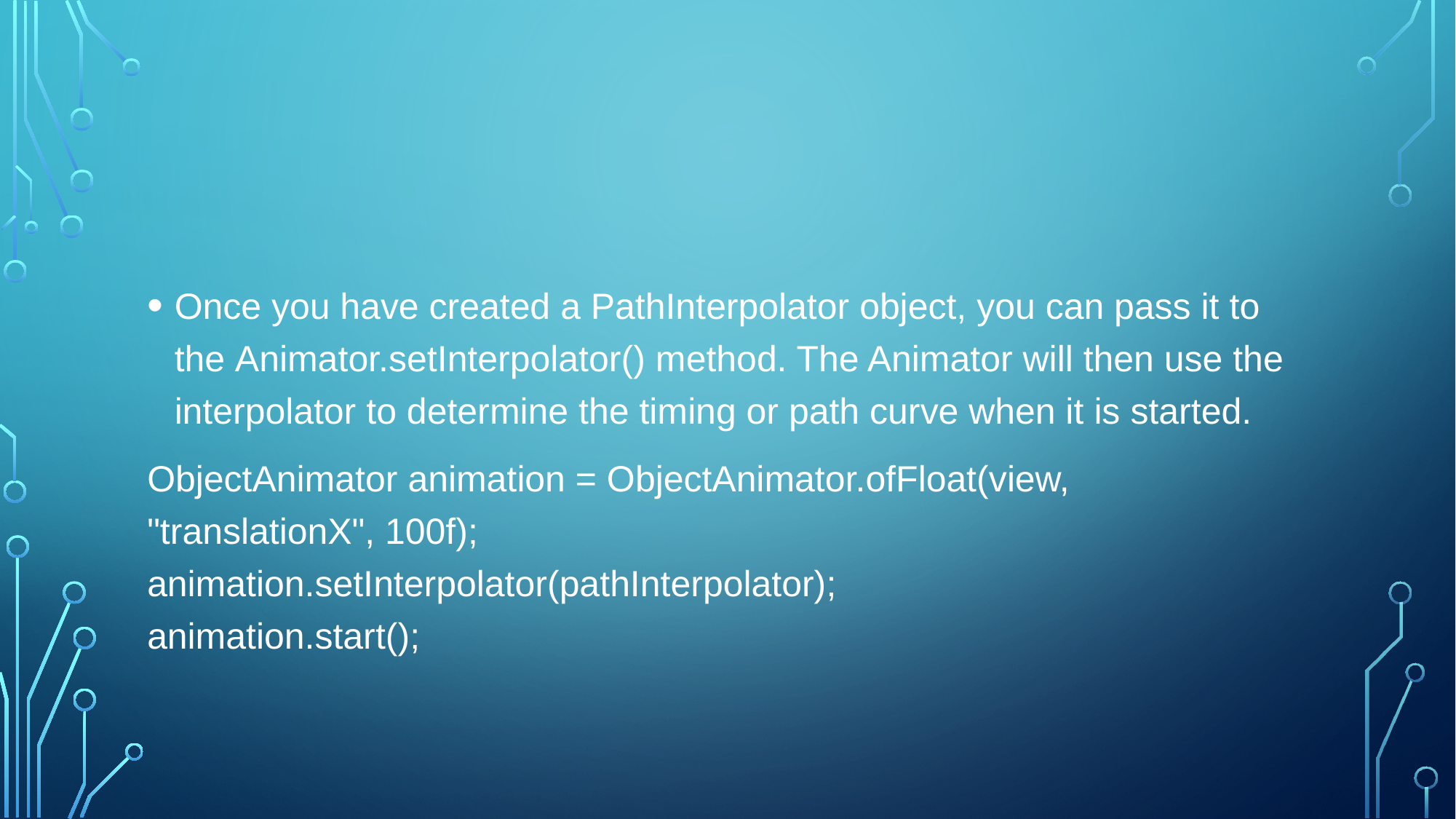

#
Once you have created a PathInterpolator object, you can pass it to the Animator.setInterpolator() method. The Animator will then use the interpolator to determine the timing or path curve when it is started.
ObjectAnimator animation = ObjectAnimator.ofFloat(view, "translationX", 100f);
animation.setInterpolator(pathInterpolator);
animation.start();